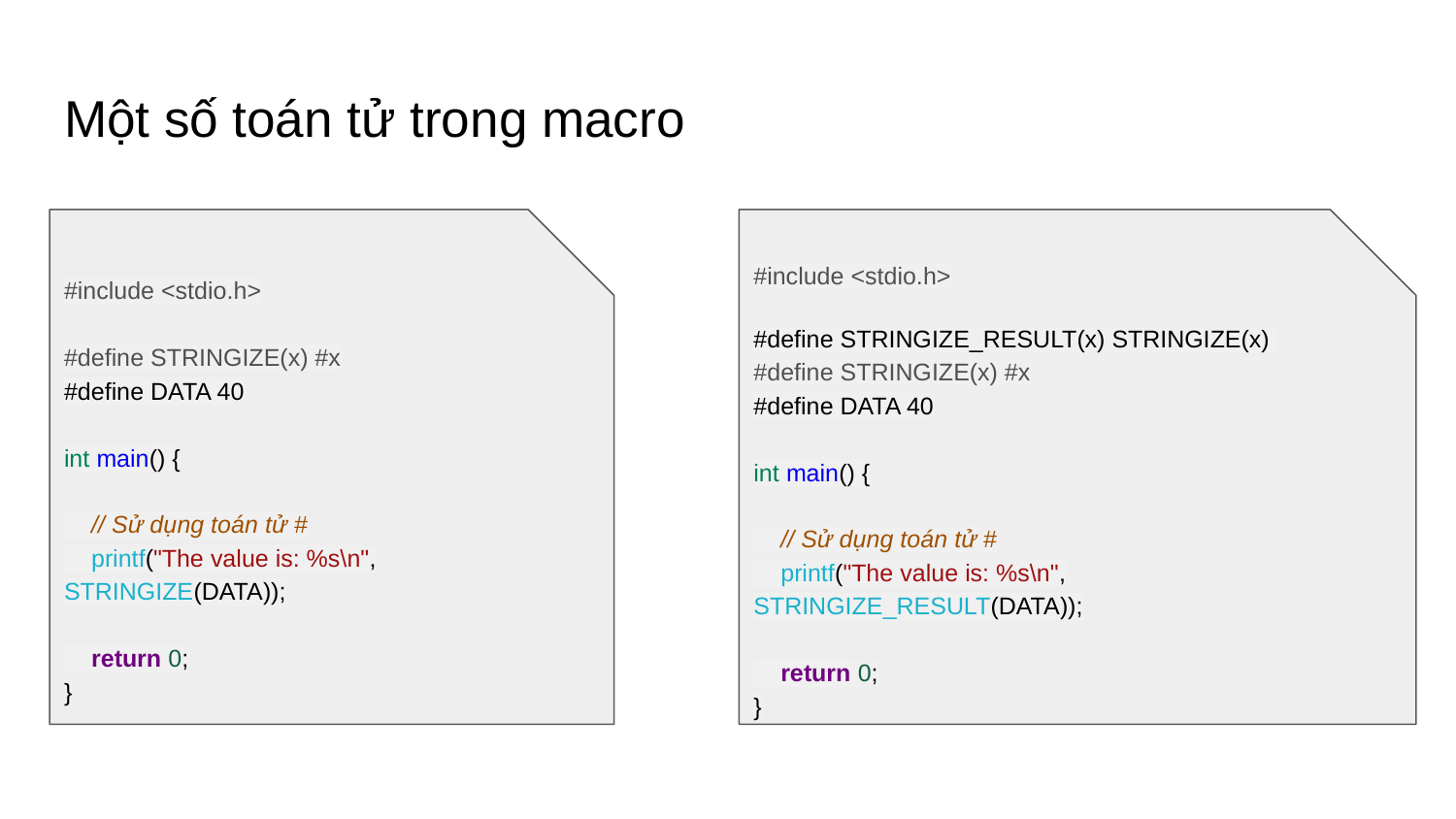

# Một số toán tử trong macro
#include <stdio.h>
#define STRINGIZE(x) #x
#define DATA 40
int main() {
    // Sử dụng toán tử #
    printf("The value is: %s\n", STRINGIZE(DATA));
    return 0;
}
#include <stdio.h>
#define STRINGIZE_RESULT(x) STRINGIZE(x)
#define STRINGIZE(x) #x
#define DATA 40
int main() {
    // Sử dụng toán tử #
    printf("The value is: %s\n", STRINGIZE_RESULT(DATA));
    return 0;
}